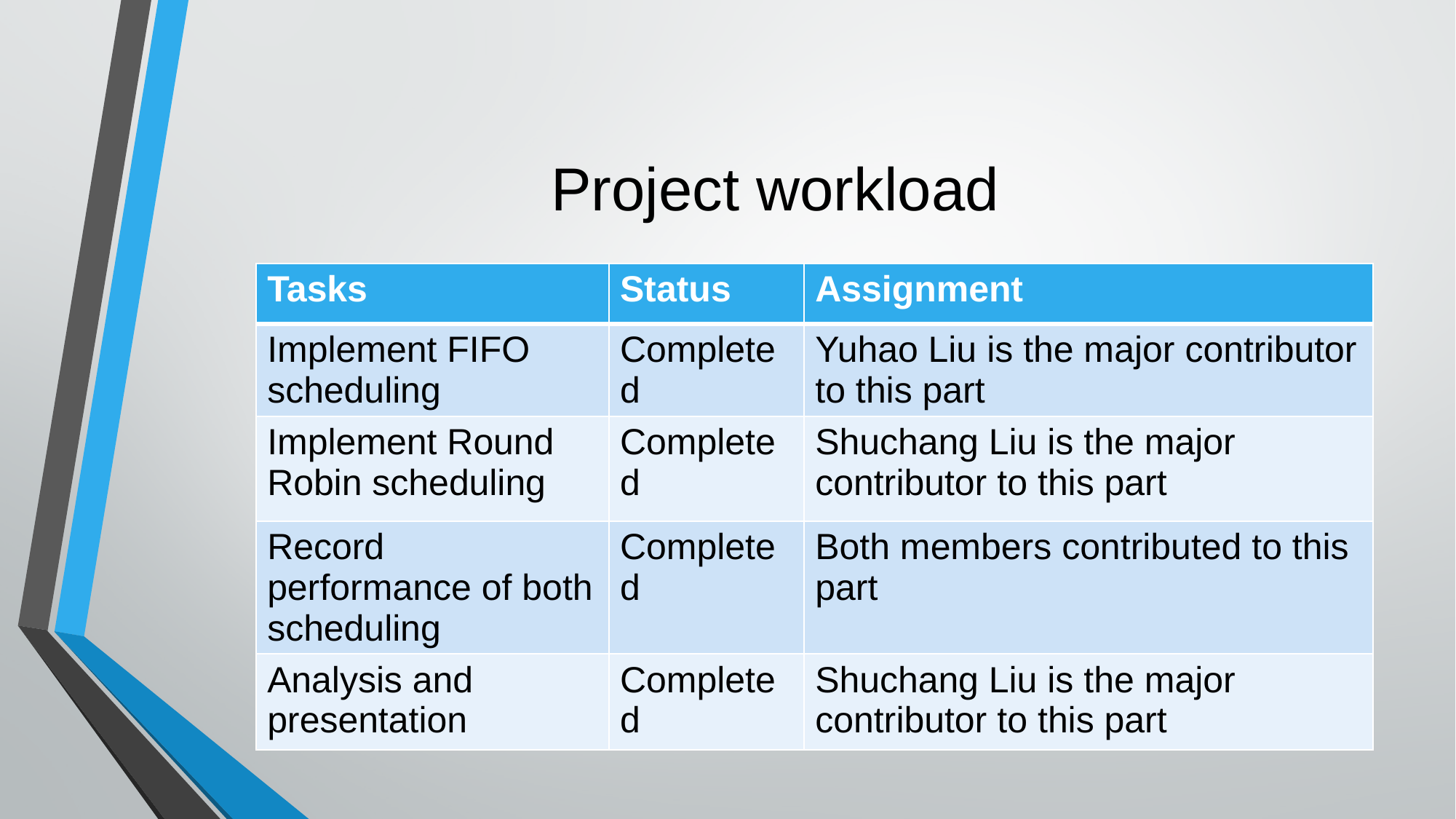

# Project workload
| Tasks | Status | Assignment |
| --- | --- | --- |
| Implement FIFO scheduling | Completed | Yuhao Liu is the major contributor to this part |
| Implement Round Robin scheduling | Completed | Shuchang Liu is the major contributor to this part |
| Record performance of both scheduling | Completed | Both members contributed to this part |
| Analysis and presentation | Completed | Shuchang Liu is the major contributor to this part |